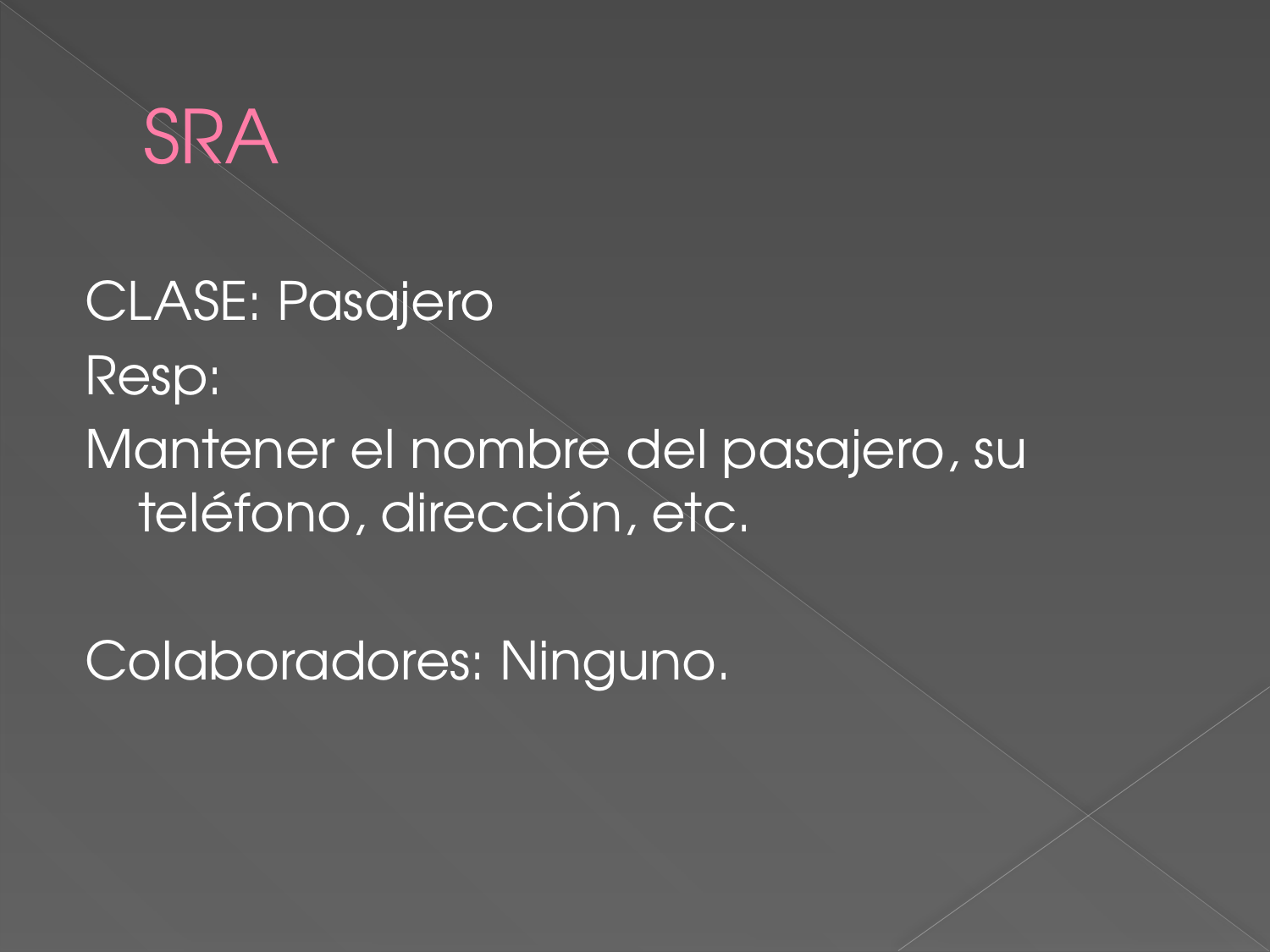

# SRA
CLASE: Pasajero
Resp:
Mantener el nombre del pasajero, su teléfono, dirección, etc.

Colaboradores: Ninguno.